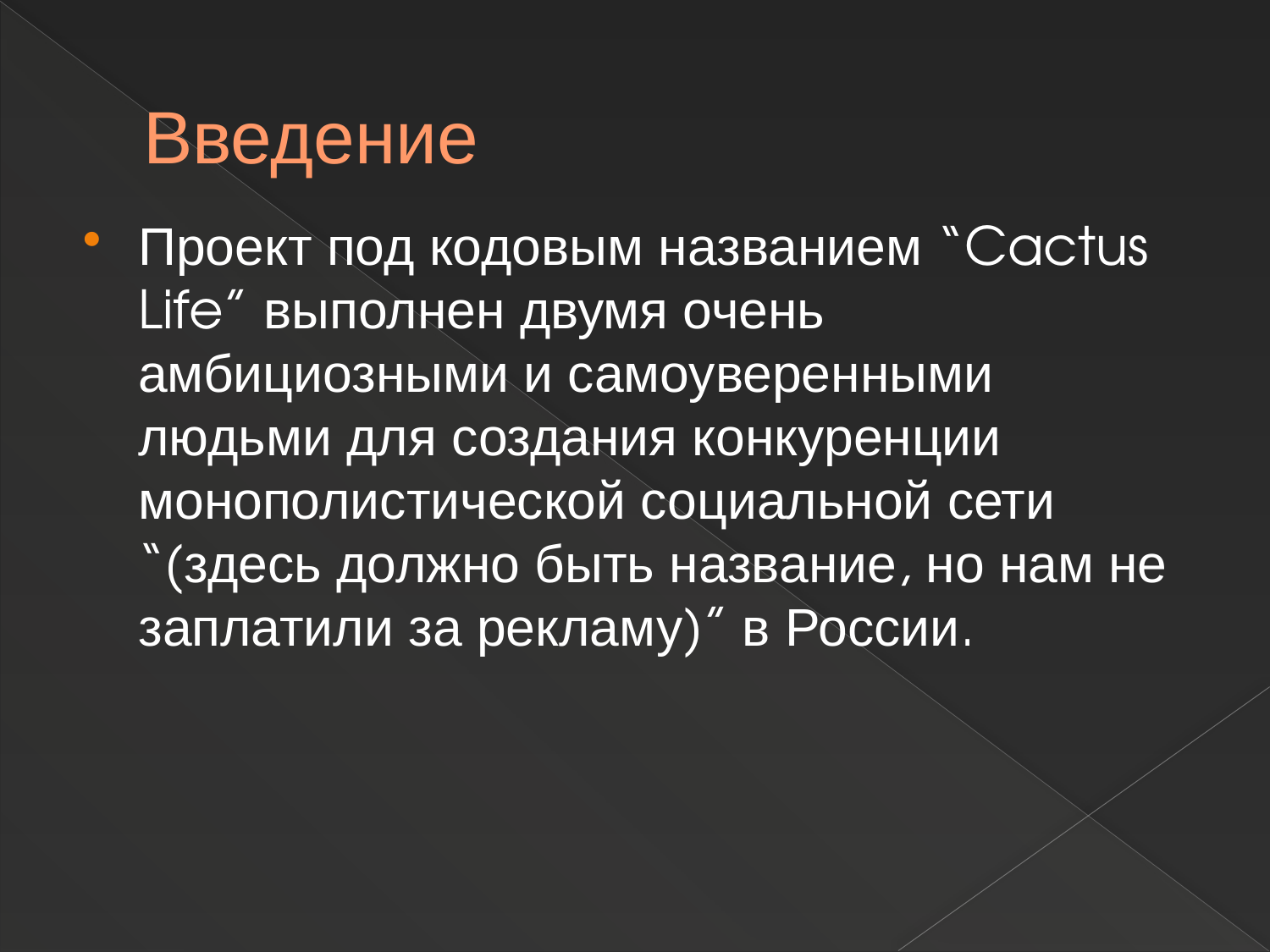

# Введение
Проект под кодовым названием “Cactus Life” выполнен двумя очень амбициозными и самоуверенными людьми для создания конкуренции монополистической социальной сети “(здесь должно быть название, но нам не заплатили за рекламу)” в России.